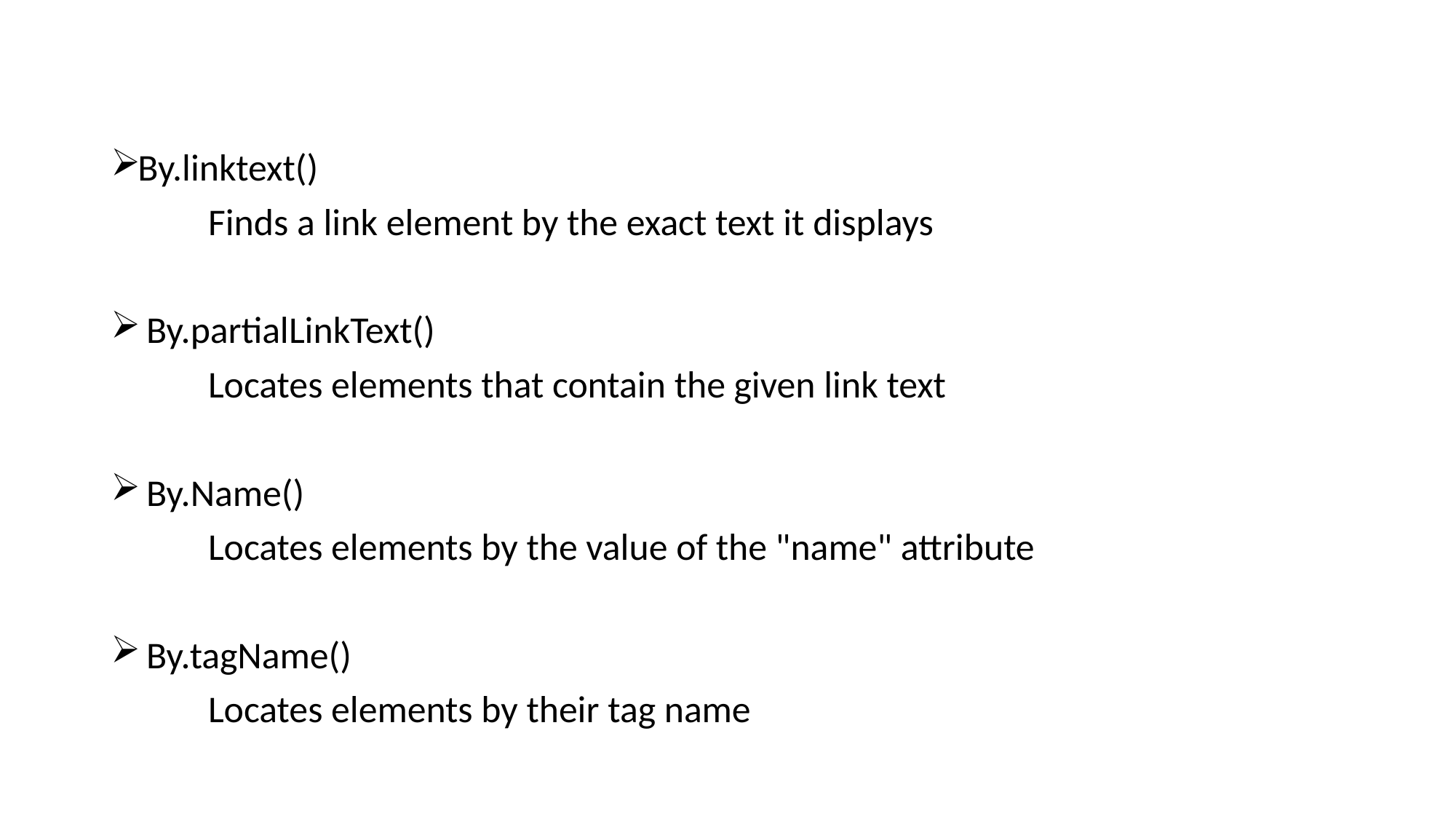

#
By.linktext()
	Finds a link element by the exact text it displays

 By.partialLinkText()
	Locates elements that contain the given link text

 By.Name()
	Locates elements by the value of the "name" attribute

 By.tagName()
	Locates elements by their tag name